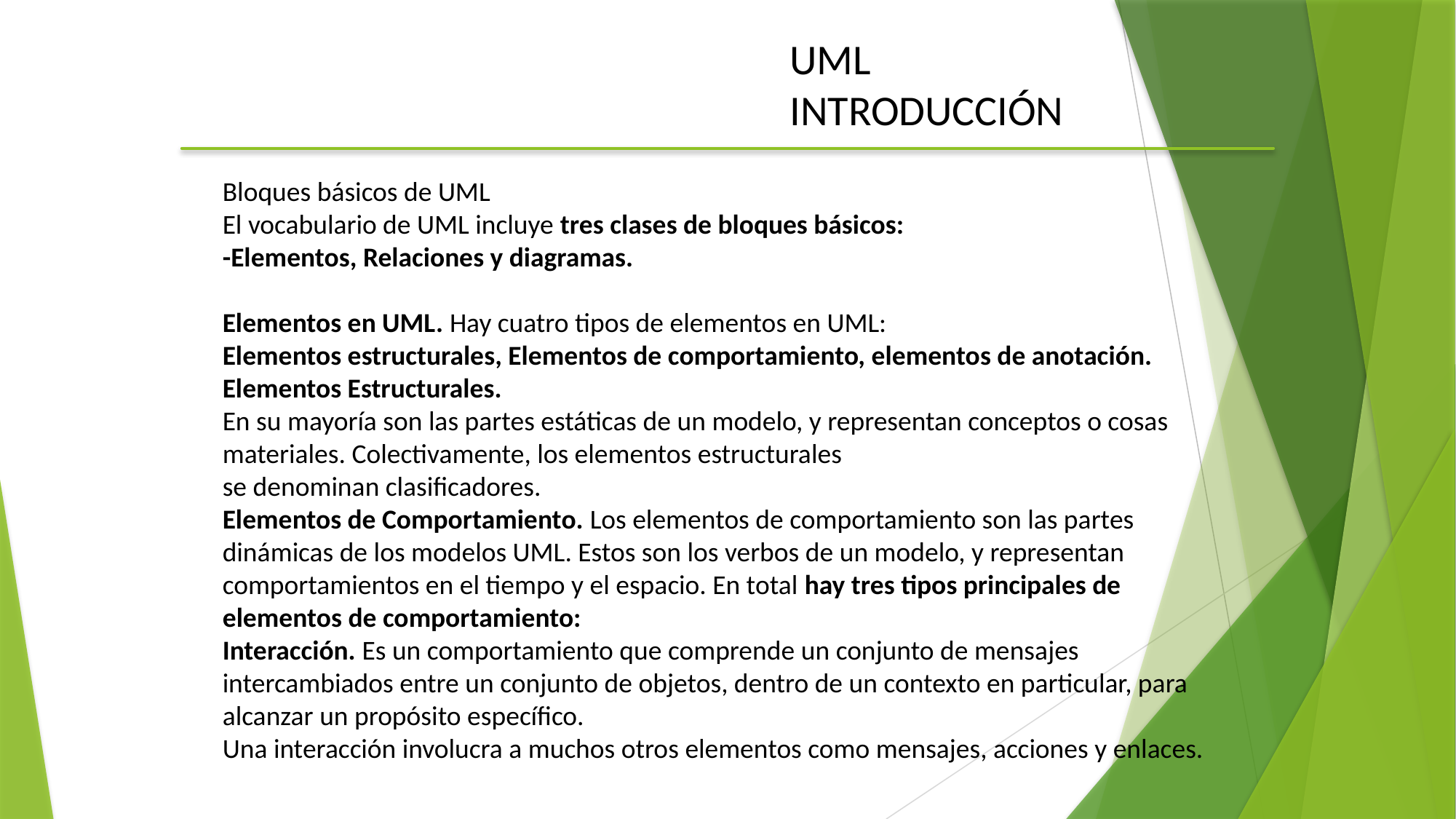

UML
INTRODUCCIÓN

Bloques básicos de UML
El vocabulario de UML incluye tres clases de bloques básicos:
-Elementos, Relaciones y diagramas.

Elementos en UML. Hay cuatro tipos de elementos en UML:
Elementos estructurales, Elementos de comportamiento, elementos de anotación.
Elementos Estructurales.
En su mayoría son las partes estáticas de un modelo, y representan conceptos o cosas materiales. Colectivamente, los elementos estructurales
se denominan clasificadores.
Elementos de Comportamiento. Los elementos de comportamiento son las partes
dinámicas de los modelos UML. Estos son los verbos de un modelo, y representan
comportamientos en el tiempo y el espacio. En total hay tres tipos principales de
elementos de comportamiento:
Interacción. Es un comportamiento que comprende un conjunto de mensajes
intercambiados entre un conjunto de objetos, dentro de un contexto en particular, para
alcanzar un propósito específico.
Una interacción involucra a muchos otros elementos como mensajes, acciones y enlaces.